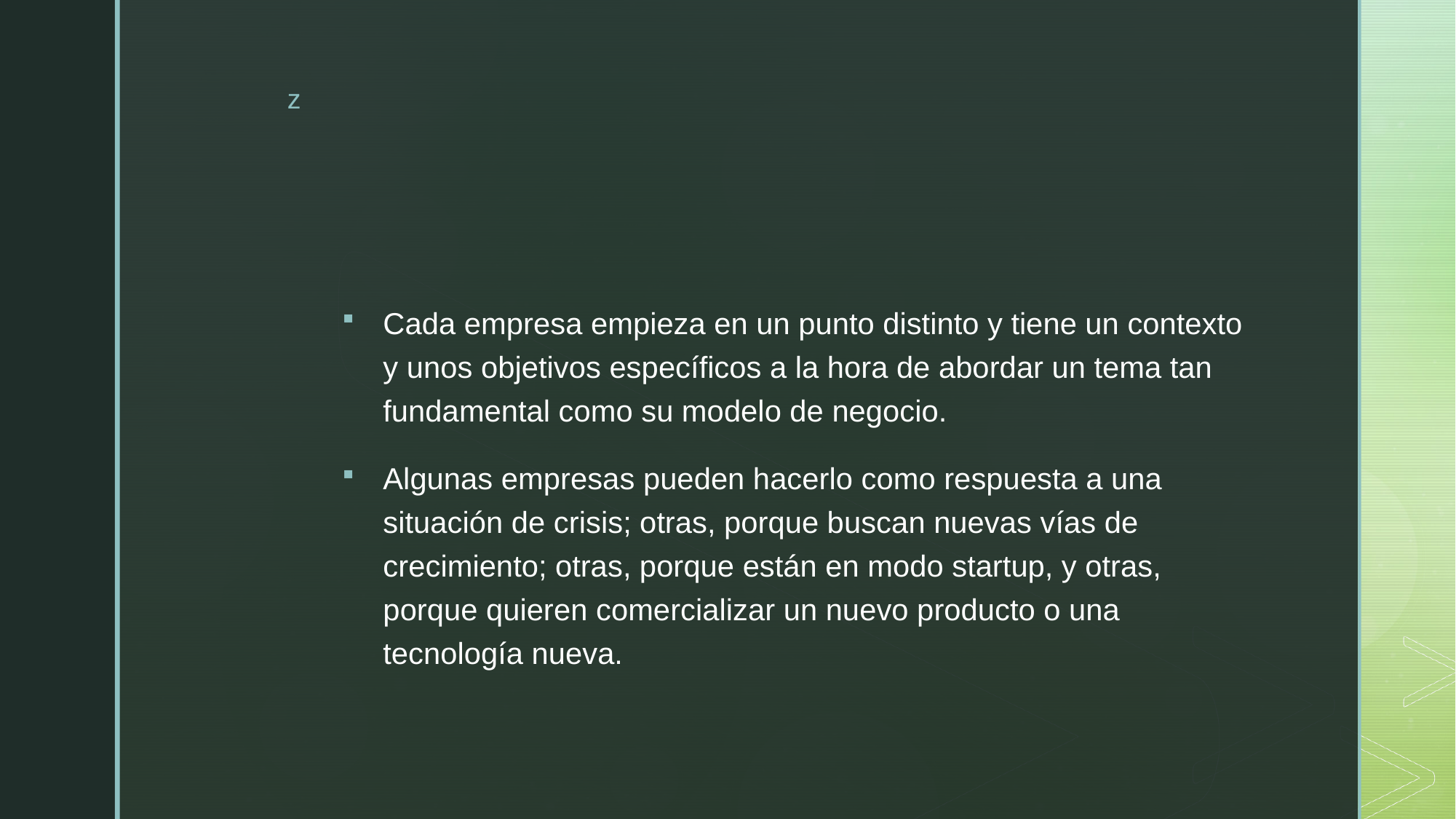

#
Cada empresa empieza en un punto distinto y tiene un contexto y unos objetivos específicos a la hora de abordar un tema tan fundamental como su modelo de negocio.
Algunas empresas pueden hacerlo como respuesta a una situación de crisis; otras, porque buscan nuevas vías de crecimiento; otras, porque están en modo startup, y otras, porque quieren comercializar un nuevo producto o una tecnología nueva.